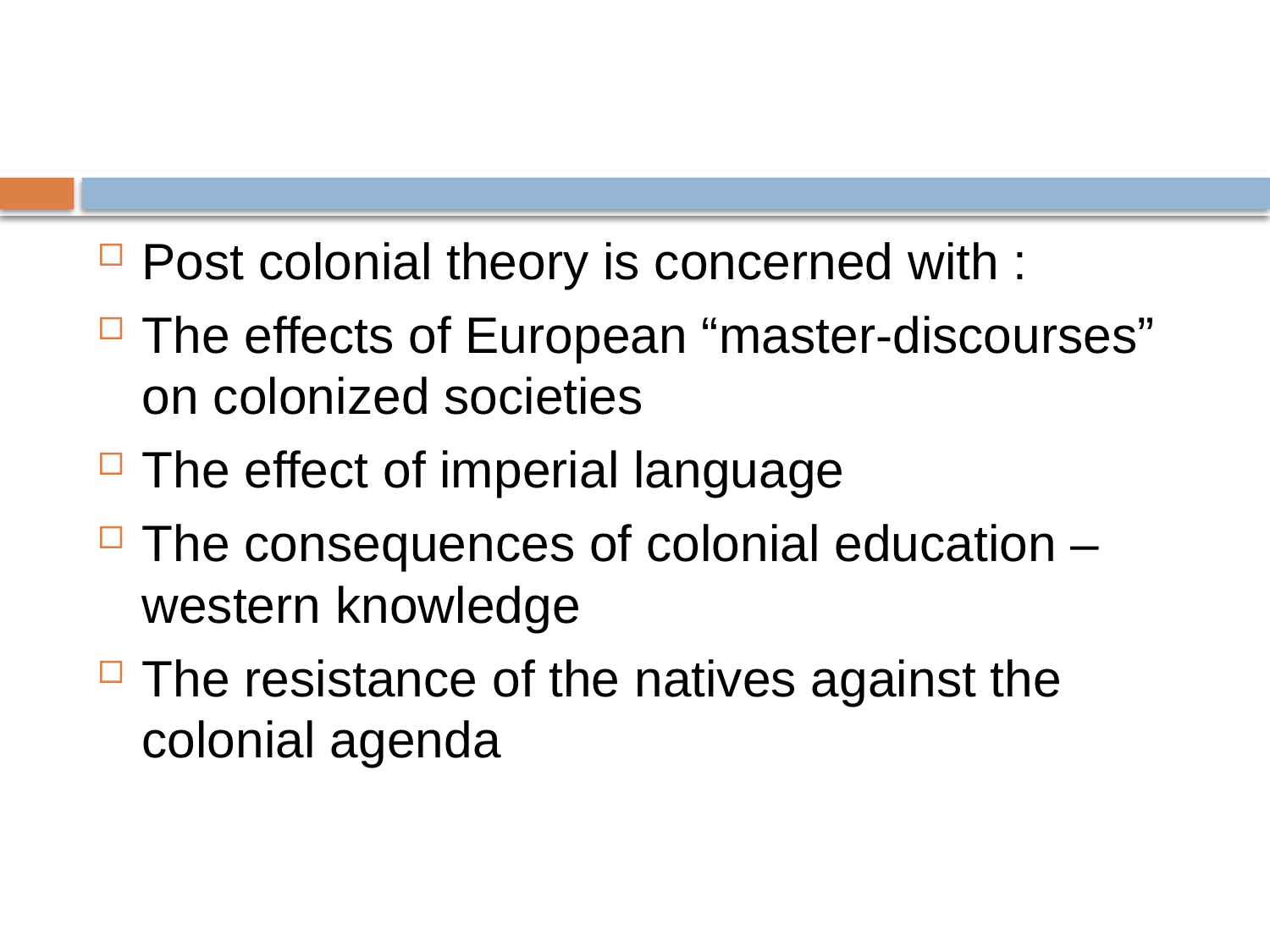

#
Post colonial theory is concerned with :
The effects of European “master-discourses” on colonized societies
The effect of imperial language
The consequences of colonial education – western knowledge
The resistance of the natives against the colonial agenda